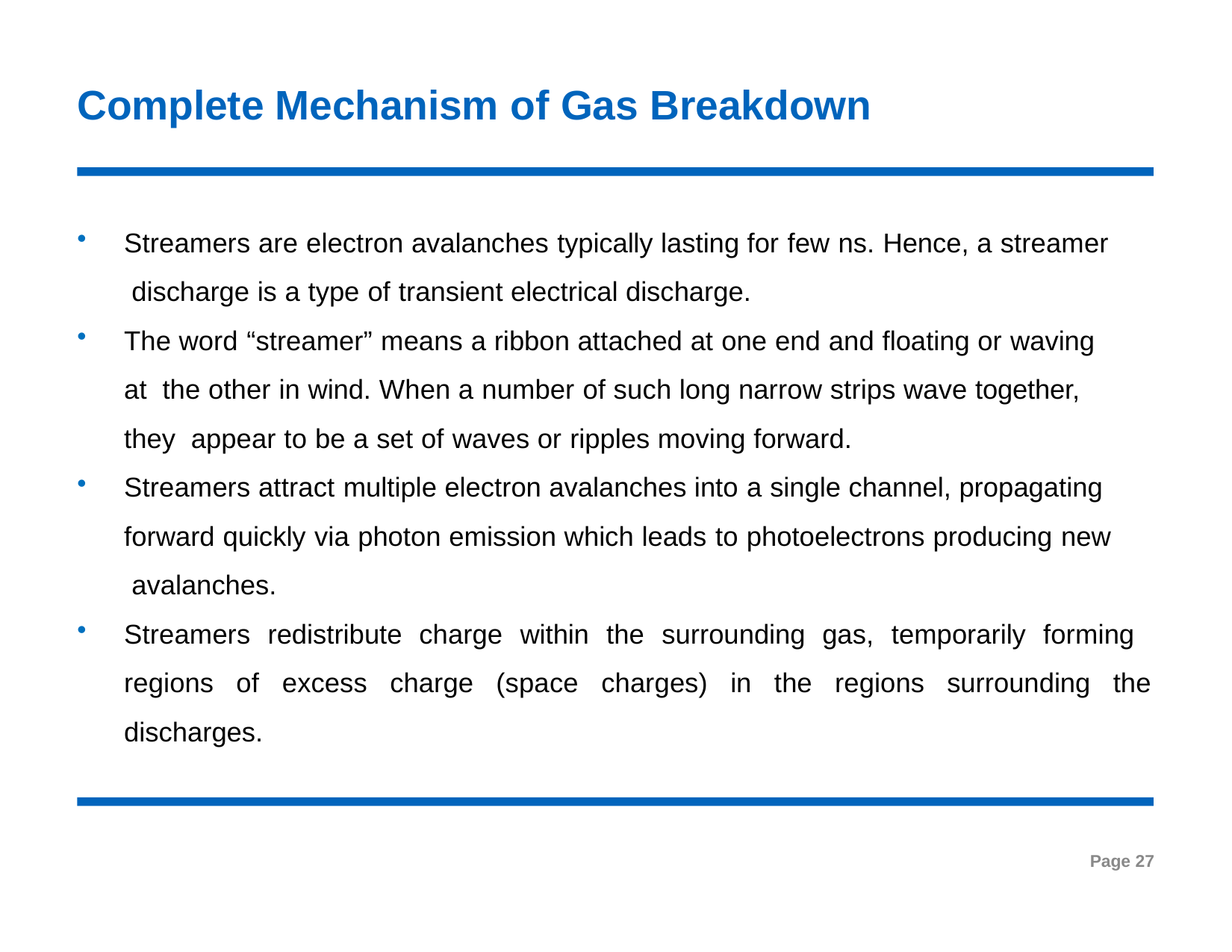

# Complete Mechanism of Gas Breakdown
Streamers are electron avalanches typically lasting for few ns. Hence, a streamer  discharge is a type of transient electrical discharge.
The word “streamer” means a ribbon attached at one end and floating or waving at  the other in wind. When a number of such long narrow strips wave together, they  appear to be a set of waves or ripples moving forward.
Streamers attract multiple electron avalanches into a single channel, propagating  forward quickly via photon emission which leads to photoelectrons producing new  avalanches.
Streamers redistribute charge within the surrounding gas, temporarily forming  regions of excess charge (space charges) in the regions surrounding the discharges.
Page 27